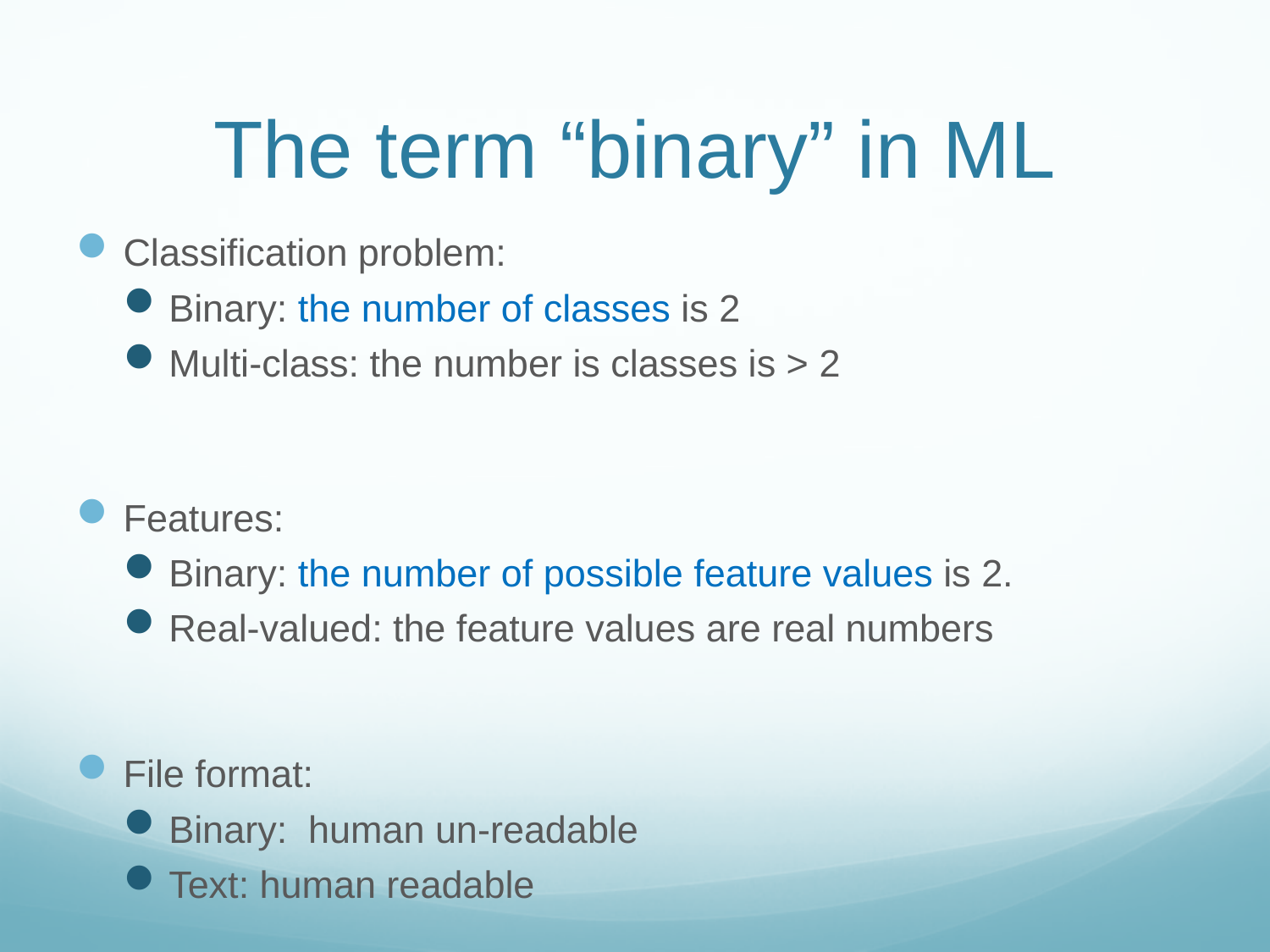

# The term “binary” in ML
Classification problem:
Binary: the number of classes is 2
Multi-class: the number is classes is > 2

Features:
Binary: the number of possible feature values is 2.
Real-valued: the feature values are real numbers

File format:
Binary:  human un-readable
Text: human readable